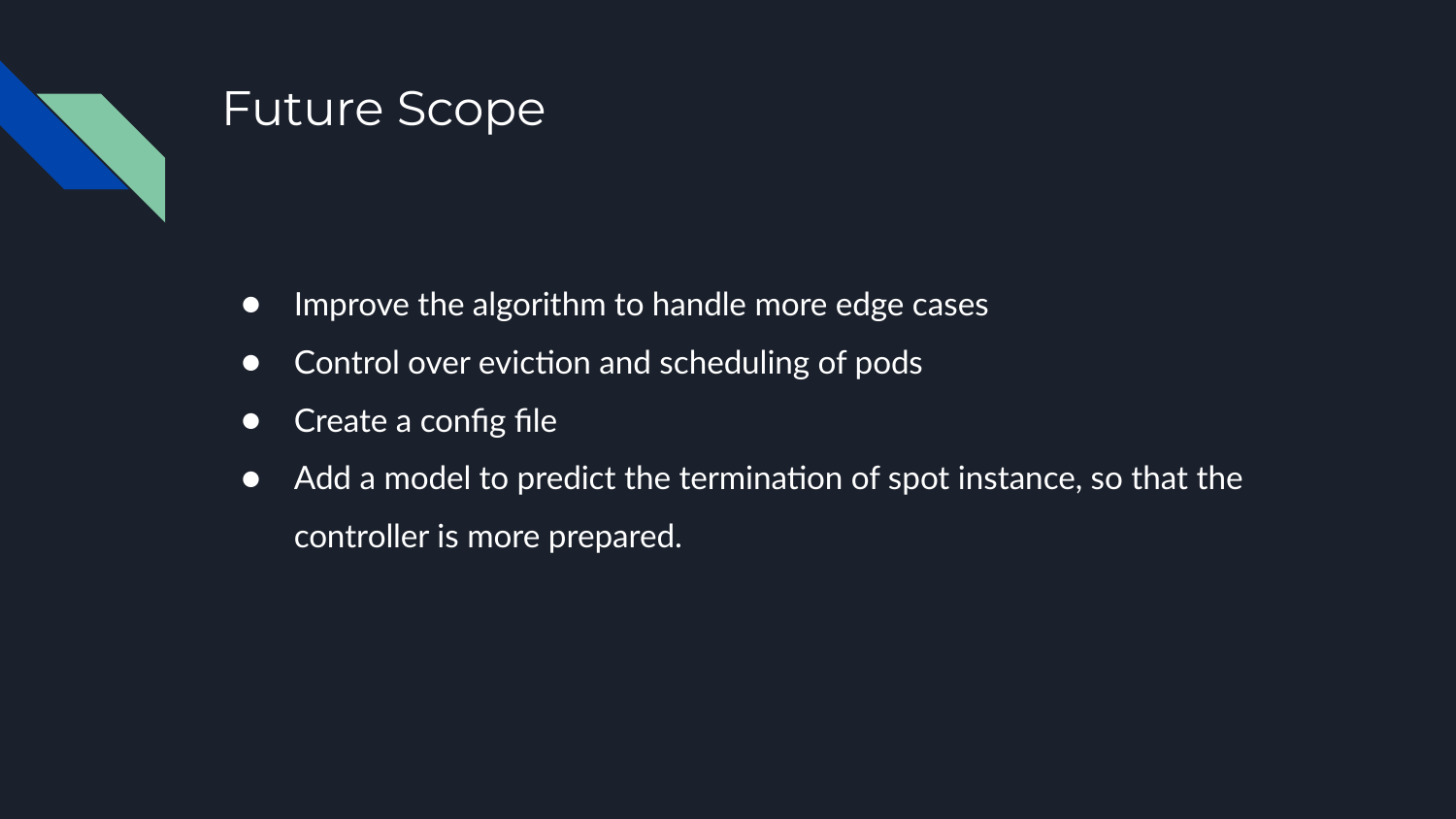

# Future Scope
Improve the algorithm to handle more edge cases
Control over eviction and scheduling of pods
Create a config file
Add a model to predict the termination of spot instance, so that the controller is more prepared.